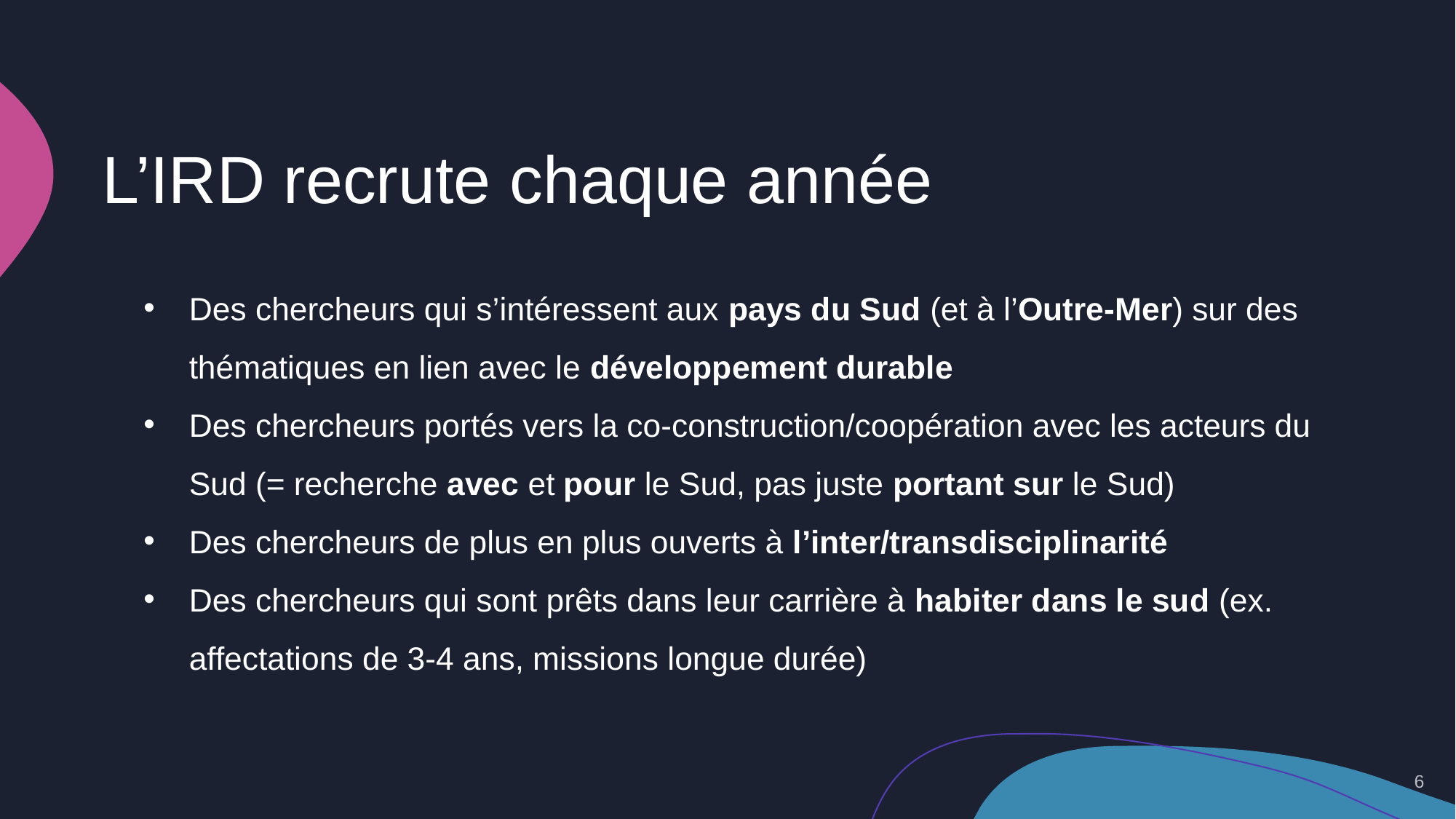

# L’IRD recrute chaque année

Des chercheurs qui s’intéressent aux pays du Sud (et à l’Outre-Mer) sur des thématiques en lien avec le développement durable
Des chercheurs portés vers la co-construction/coopération avec les acteurs du Sud (= recherche avec et pour le Sud, pas juste portant sur le Sud)
Des chercheurs de plus en plus ouverts à l’inter/transdisciplinarité
Des chercheurs qui sont prêts dans leur carrière à habiter dans le sud (ex. affectations de 3-4 ans, missions longue durée)

6